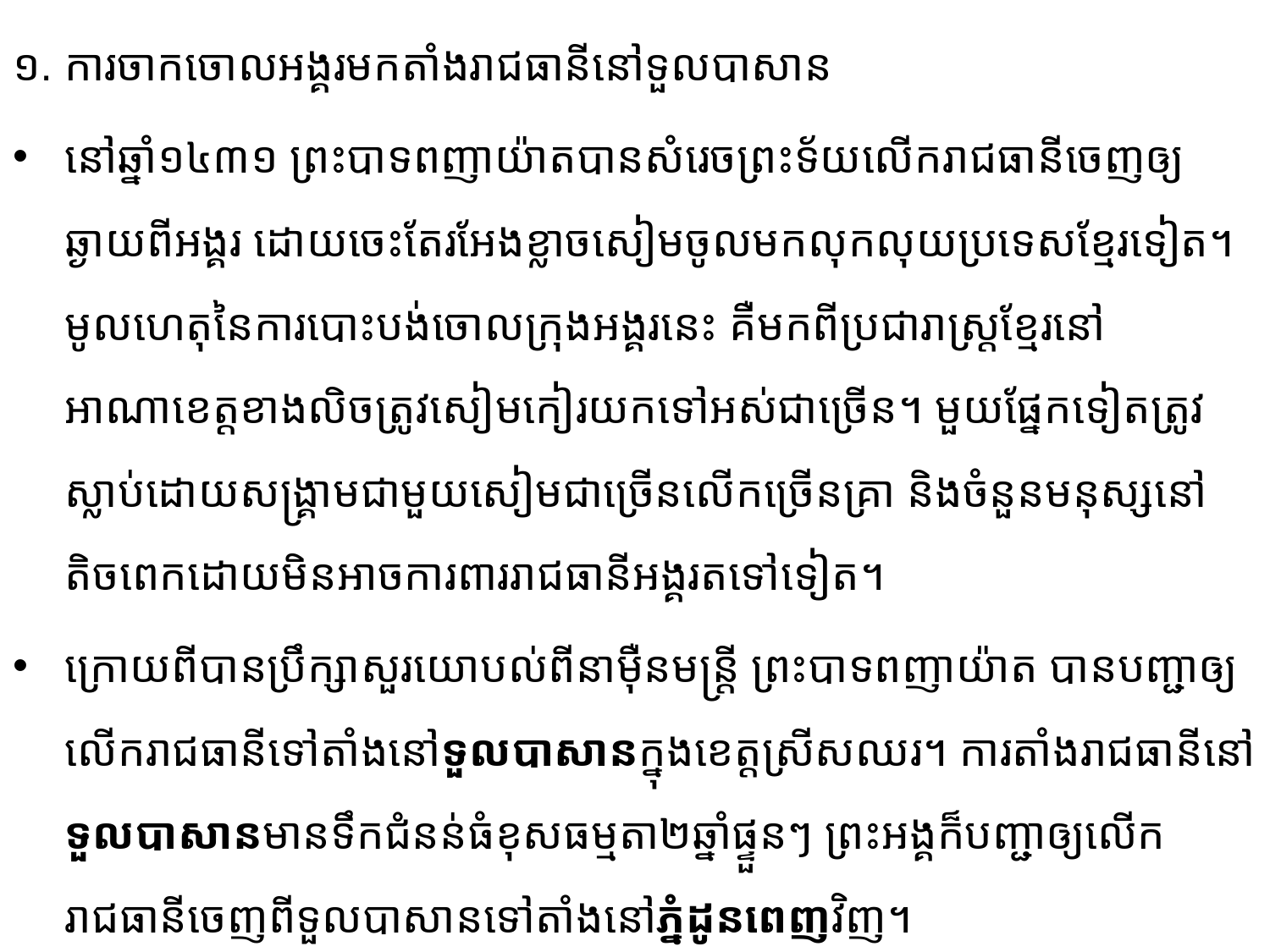

១. ការចាកចោលអង្គរមកតាំងរាជធានីនៅទួលបាសាន
នៅឆ្នាំ១៤៣១ ព្រះបាទពញាយ៉ាតបានសំរេចព្រះទ័យលើករាជធានីចេញឲ្យឆ្ងាយពីអង្គរ ដោយចេះតែ​រអែងខ្លាចសៀមចូលមកលុកលុយប្រទេសខ្មែរទៀត។ មូលហេតុនៃ​ការបោះបង់ចោលក្រុងអង្គរនេះ គឺមកពីប្រជា​រាស្រ្តខ្មែរនៅអាណាខេត្តខាងលិចត្រូវសៀមកៀរយកទៅអស់ជាច្រើន។ មួយផ្នែកទៀតត្រូវស្លាប់ដោយ​សង្គ្រាម​ជាមួយសៀមជាច្រើនលើកច្រើនគ្រា និងចំនួនមនុស្សនៅ​តិចពេកដោយមិនអាចការពាររាជធានីអង្គរ​តទៅទៀត។​
ក្រោយពីបានប្រឹក្សាសួរយោបល់ពីនាម៉ឺនមន្រ្តី ព្រះបាទពញាយ៉ាត បានបញ្ជាឲ្យលើករាជធានី​ទៅតាំង​នៅ​ទួលបាសាន​ក្នុងខេត្តស្រីសឈរ។ ​ការតាំងរាជធានី​នៅទួលបាសានមានទឹកជំនន់ធំខុសធម្មតា២ឆ្នាំផ្ទួនៗ ព្រះអង្គក៏បញ្ជាឲ្យលើករាជធានីចេញពីទួលបាសានទៅតាំងនៅភ្នំដូនពេញវិញ។